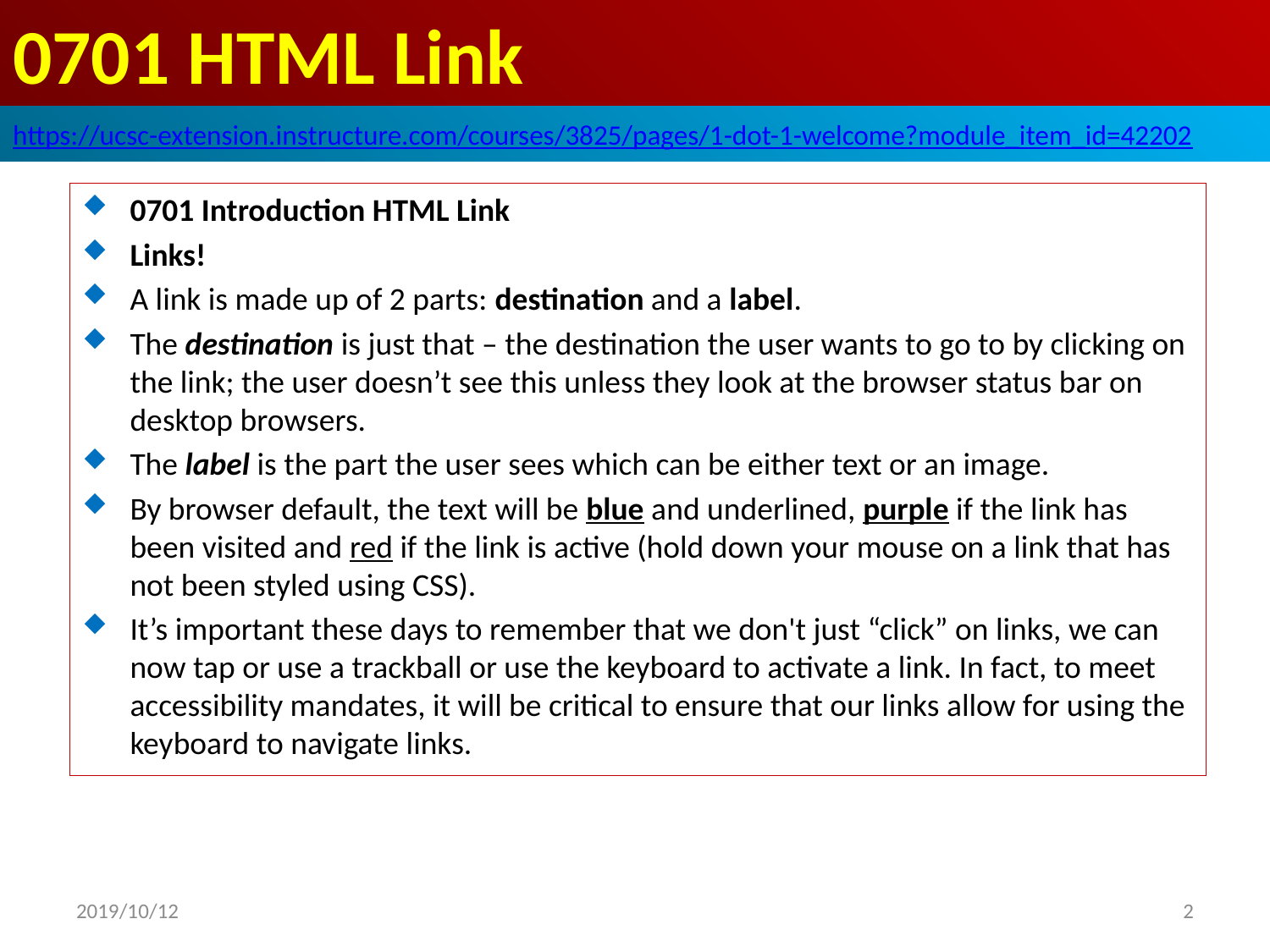

# 0701 HTML Link

https://ucsc-extension.instructure.com/courses/3825/pages/1-dot-1-welcome?module_item_id=42202
0701 Introduction HTML Link
Links!
A link is made up of 2 parts: destination and a label.
The destination is just that – the destination the user wants to go to by clicking on the link; the user doesn’t see this unless they look at the browser status bar on desktop browsers.
The label is the part the user sees which can be either text or an image.
By browser default, the text will be blue and underlined, purple if the link has been visited and red if the link is active (hold down your mouse on a link that has not been styled using CSS).
It’s important these days to remember that we don't just “click” on links, we can now tap or use a trackball or use the keyboard to activate a link. In fact, to meet accessibility mandates, it will be critical to ensure that our links allow for using the keyboard to navigate links.
2019/10/12
2